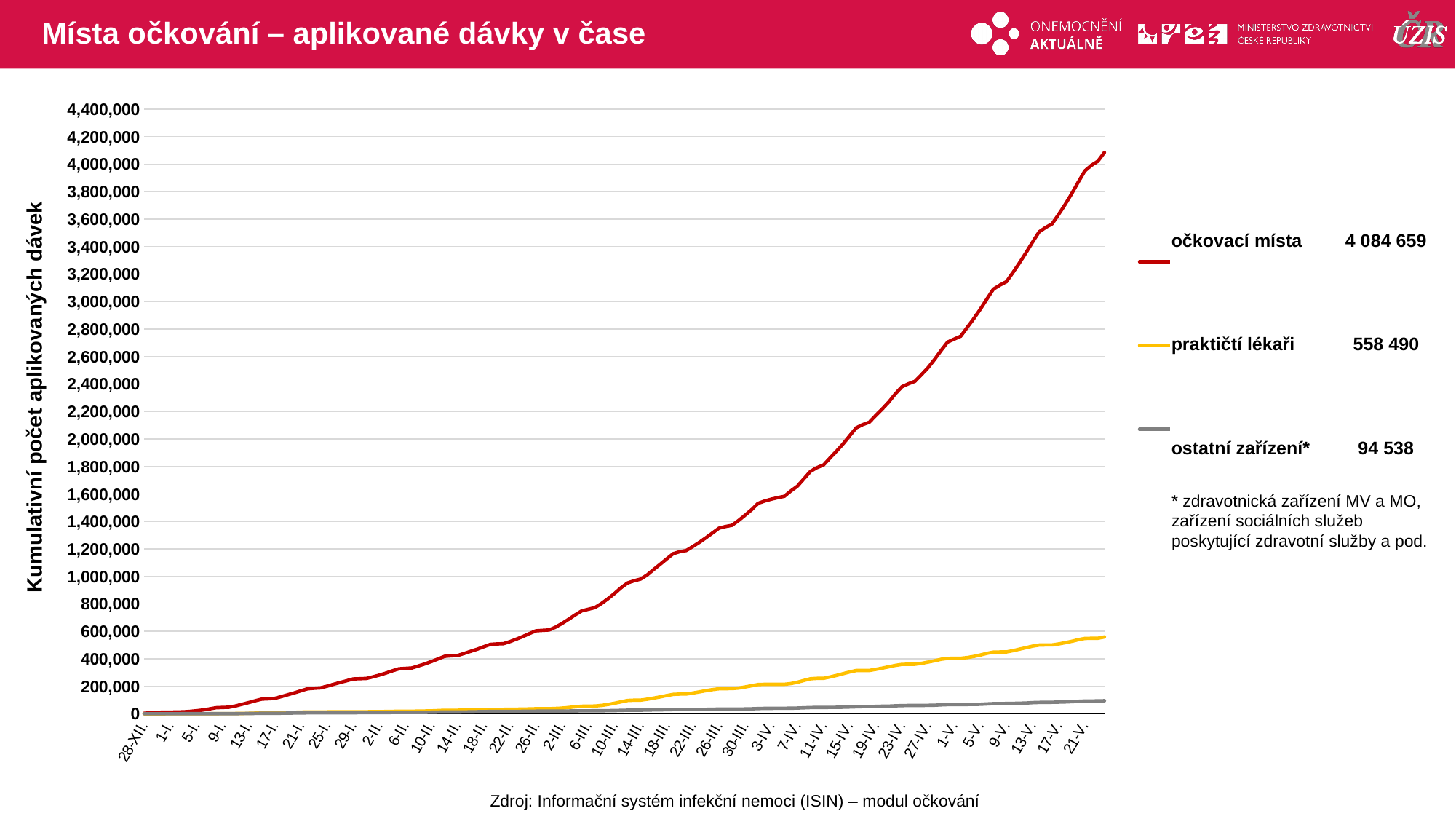

# Místa očkování – aplikované dávky v čase

### Chart

| Category | očkovací místa | praktičtí lékaři | ostatní zařízení |
|---|---|---|---|
| 28-XII. | 3520.0 | 0.0 | 27.0 |
| 29-XII. | 6911.0 | 0.0 | 82.0 |
| 30-XII. | 10307.0 | 0.0 | 161.0 |
| 31-XII. | 11591.0 | 0.0 | 181.0 |
| 1-I. | 11851.0 | 1.0 | 181.0 |
| 2-I. | 13004.0 | 1.0 | 295.0 |
| 3-I. | 13836.0 | 1.0 | 378.0 |
| 4-I. | 17366.0 | 1.0 | 420.0 |
| 5-I. | 21768.0 | 1.0 | 510.0 |
| 6-I. | 27487.0 | 32.0 | 575.0 |
| 7-I. | 35095.0 | 279.0 | 663.0 |
| 8-I. | 43982.0 | 1130.0 | 856.0 |
| 9-I. | 45747.0 | 1303.0 | 931.0 |
| 10-I. | 47463.0 | 1303.0 | 966.0 |
| 11-I. | 56819.0 | 1668.0 | 1034.0 |
| 12-I. | 69126.0 | 2270.0 | 1482.0 |
| 13-I. | 81271.0 | 3037.0 | 2047.0 |
| 14-I. | 94240.0 | 4508.0 | 2764.0 |
| 15-I. | 106172.0 | 6010.0 | 3270.0 |
| 16-I. | 108754.0 | 6441.0 | 3632.0 |
| 17-I. | 111718.0 | 6707.0 | 3632.0 |
| 18-I. | 124602.0 | 7680.0 | 4033.0 |
| 19-I. | 138455.0 | 8584.0 | 4481.0 |
| 20-I. | 151827.0 | 10577.0 | 5352.0 |
| 21-I. | 166739.0 | 12035.0 | 6253.0 |
| 22-I. | 181172.0 | 13089.0 | 6597.0 |
| 23-I. | 185246.0 | 13160.0 | 6597.0 |
| 24-I. | 188203.0 | 13289.0 | 6617.0 |
| 25-I. | 200331.0 | 13548.0 | 6775.0 |
| 26-I. | 214222.0 | 13823.0 | 7058.0 |
| 27-I. | 227228.0 | 14044.0 | 7310.0 |
| 28-I. | 239875.0 | 14260.0 | 7559.0 |
| 29-I. | 253074.0 | 14832.0 | 7772.0 |
| 30-I. | 254685.0 | 14925.0 | 7868.0 |
| 31-I. | 256518.0 | 14925.0 | 7908.0 |
| 1-II. | 267829.0 | 15308.0 | 8038.0 |
| 2-II. | 281110.0 | 15912.0 | 8434.0 |
| 3-II. | 295606.0 | 16419.0 | 8765.0 |
| 4-II. | 311900.0 | 17460.0 | 9216.0 |
| 5-II. | 326777.0 | 18297.0 | 9558.0 |
| 6-II. | 329948.0 | 18297.0 | 9558.0 |
| 7-II. | 333106.0 | 18460.0 | 9558.0 |
| 8-II. | 347467.0 | 19255.0 | 9766.0 |
| 9-II. | 363108.0 | 20092.0 | 10246.0 |
| 10-II. | 379980.0 | 21088.0 | 11012.0 |
| 11-II. | 399017.0 | 23331.0 | 12117.0 |
| 12-II. | 417741.0 | 25151.0 | 12910.0 |
| 13-II. | 421747.0 | 25596.0 | 13004.0 |
| 14-II. | 424082.0 | 25615.0 | 13004.0 |
| 15-II. | 438811.0 | 26242.0 | 13294.0 |
| 16-II. | 454720.0 | 27319.0 | 13940.0 |
| 17-II. | 469631.0 | 29267.0 | 14985.0 |
| 18-II. | 487378.0 | 30765.0 | 15984.0 |
| 19-II. | 504876.0 | 31831.0 | 16465.0 |
| 20-II. | 507733.0 | 32060.0 | 16470.0 |
| 21-II. | 509719.0 | 32087.0 | 16485.0 |
| 22-II. | 524770.0 | 32631.0 | 16948.0 |
| 23-II. | 543293.0 | 33458.0 | 17378.0 |
| 24-II. | 562147.0 | 33956.0 | 17790.0 |
| 25-II. | 583709.0 | 35151.0 | 18438.0 |
| 26-II. | 603474.0 | 36312.0 | 18890.0 |
| 27-II. | 606701.0 | 36555.0 | 18900.0 |
| 28-II. | 609513.0 | 36625.0 | 18900.0 |
| 1-III. | 630147.0 | 38520.0 | 19074.0 |
| 2-III. | 657609.0 | 41162.0 | 19547.0 |
| 3-III. | 687594.0 | 45575.0 | 20135.0 |
| 4-III. | 719692.0 | 50384.0 | 20862.0 |
| 5-III. | 748799.0 | 54490.0 | 21550.0 |
| 6-III. | 760390.0 | 55680.0 | 21572.0 |
| 7-III. | 772080.0 | 56048.0 | 21666.0 |
| 8-III. | 801502.0 | 60470.0 | 22122.0 |
| 9-III. | 836552.0 | 67273.0 | 22608.0 |
| 10-III. | 874499.0 | 76353.0 | 23397.0 |
| 11-III. | 915931.0 | 86370.0 | 24663.0 |
| 12-III. | 951594.0 | 96481.0 | 25675.0 |
| 13-III. | 967272.0 | 98618.0 | 26107.0 |
| 14-III. | 979896.0 | 99010.0 | 26245.0 |
| 15-III. | 1009518.0 | 105451.0 | 27030.0 |
| 16-III. | 1049512.0 | 113677.0 | 27841.0 |
| 17-III. | 1087432.0 | 122544.0 | 28662.0 |
| 18-III. | 1126706.0 | 132209.0 | 29634.0 |
| 19-III. | 1164734.0 | 141018.0 | 30361.0 |
| 20-III. | 1179050.0 | 143259.0 | 30775.0 |
| 21-III. | 1187545.0 | 143572.0 | 30833.0 |
| 22-III. | 1216686.0 | 150673.0 | 31054.0 |
| 23-III. | 1247488.0 | 159100.0 | 31334.0 |
| 24-III. | 1280356.0 | 167766.0 | 31943.0 |
| 25-III. | 1315358.0 | 175668.0 | 32879.0 |
| 26-III. | 1350230.0 | 181576.0 | 34011.0 |
| 27-III. | 1362053.0 | 182607.0 | 34314.0 |
| 28-III. | 1371490.0 | 182700.0 | 34369.0 |
| 29-III. | 1406207.0 | 187038.0 | 34610.0 |
| 30-III. | 1444572.0 | 194771.0 | 34985.0 |
| 31-III. | 1484875.0 | 203493.0 | 35730.0 |
| 1-IV. | 1530954.0 | 212412.0 | 37877.0 |
| 2-IV. | 1547947.0 | 213790.0 | 38949.0 |
| 3-IV. | 1561186.0 | 214171.0 | 39724.0 |
| 4-IV. | 1572222.0 | 214173.0 | 39874.0 |
| 5-IV. | 1581591.0 | 214244.0 | 39876.0 |
| 6-IV. | 1620704.0 | 219497.0 | 40600.0 |
| 7-IV. | 1655624.0 | 229040.0 | 41308.0 |
| 8-IV. | 1709336.0 | 242000.0 | 43418.0 |
| 9-IV. | 1763474.0 | 254568.0 | 45193.0 |
| 10-IV. | 1790622.0 | 257295.0 | 45726.0 |
| 11-IV. | 1809766.0 | 257750.0 | 45786.0 |
| 12-IV. | 1861490.0 | 267616.0 | 46491.0 |
| 13-IV. | 1910999.0 | 279016.0 | 46906.0 |
| 14-IV. | 1963341.0 | 291258.0 | 47787.0 |
| 15-IV. | 2022054.0 | 304006.0 | 49088.0 |
| 16-IV. | 2080178.0 | 314099.0 | 50502.0 |
| 17-IV. | 2103782.0 | 314769.0 | 51661.0 |
| 18-IV. | 2120995.0 | 314932.0 | 52105.0 |
| 19-IV. | 2170287.0 | 322752.0 | 53777.0 |
| 20-IV. | 2217631.0 | 331861.0 | 54867.0 |
| 21-IV. | 2268734.0 | 341311.0 | 55565.0 |
| 22-IV. | 2327727.0 | 351427.0 | 57559.0 |
| 23-IV. | 2379547.0 | 358916.0 | 59393.0 |
| 24-IV. | 2400875.0 | 359622.0 | 60104.0 |
| 25-IV. | 2419057.0 | 359807.0 | 60165.0 |
| 26-IV. | 2467616.0 | 366581.0 | 60619.0 |
| 27-IV. | 2517624.0 | 375437.0 | 61272.0 |
| 28-IV. | 2577694.0 | 385281.0 | 61975.0 |
| 29-IV. | 2643239.0 | 396051.0 | 64514.0 |
| 30-IV. | 2704297.0 | 402878.0 | 66499.0 |
| 1-V. | 2726001.0 | 403339.0 | 66719.0 |
| 2-V. | 2746585.0 | 403463.0 | 66938.0 |
| 3-V. | 2811044.0 | 408829.0 | 67549.0 |
| 4-V. | 2874799.0 | 416793.0 | 68127.0 |
| 5-V. | 2943325.0 | 427197.0 | 68894.0 |
| 6-V. | 3016861.0 | 439138.0 | 71364.0 |
| 7-V. | 3089422.0 | 448497.0 | 73821.0 |
| 8-V. | 3118804.0 | 449281.0 | 74410.0 |
| 9-V. | 3143606.0 | 449582.0 | 74470.0 |
| 10-V. | 3210725.0 | 458601.0 | 75462.0 |
| 11-V. | 3280423.0 | 469751.0 | 76568.0 |
| 12-V. | 3354312.0 | 480654.0 | 78013.0 |
| 13-V. | 3431225.0 | 491565.0 | 80760.0 |
| 14-V. | 3506213.0 | 499788.0 | 82427.0 |
| 15-V. | 3538511.0 | 500580.0 | 82976.0 |
| 16-V. | 3564736.0 | 500744.0 | 83337.0 |
| 17-V. | 3634047.0 | 507709.0 | 84568.0 |
| 18-V. | 3706431.0 | 517004.0 | 85959.0 |
| 19-V. | 3784746.0 | 526873.0 | 87853.0 |
| 20-V. | 3868942.0 | 538391.0 | 90381.0 |
| 21-V. | 3949751.0 | 547826.0 | 92363.0 |
| 22-V. | 3990275.0 | 548900.0 | 92827.0 |
| 23-V. | 4020416.0 | 549106.0 | 93332.0 |
| 24-V. | 4084659.0 | 558490.0 | 94538.0 |
| očkovací místa | 4 084 659 |
| --- | --- |
| praktičtí lékaři | 558 490 |
| ostatní zařízení\* | 94 538 |
Kumulativní počet aplikovaných dávek
* zdravotnická zařízení MV a MO, zařízení sociálních služeb poskytující zdravotní služby a pod.
Zdroj: Informační systém infekční nemoci (ISIN) – modul očkování